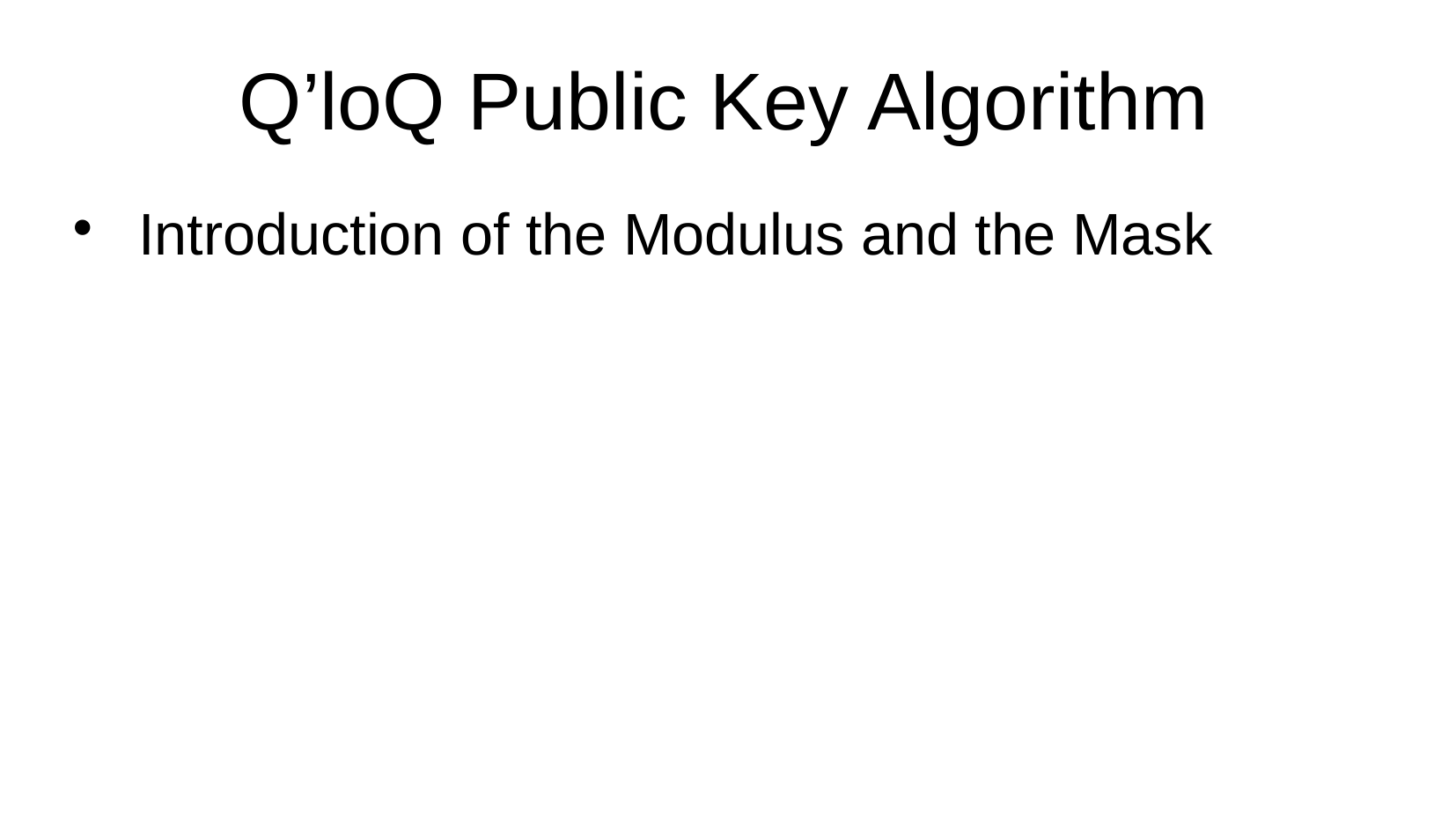

Q’loQ Public Key Algorithm
 Introduction of the Modulus and the Mask